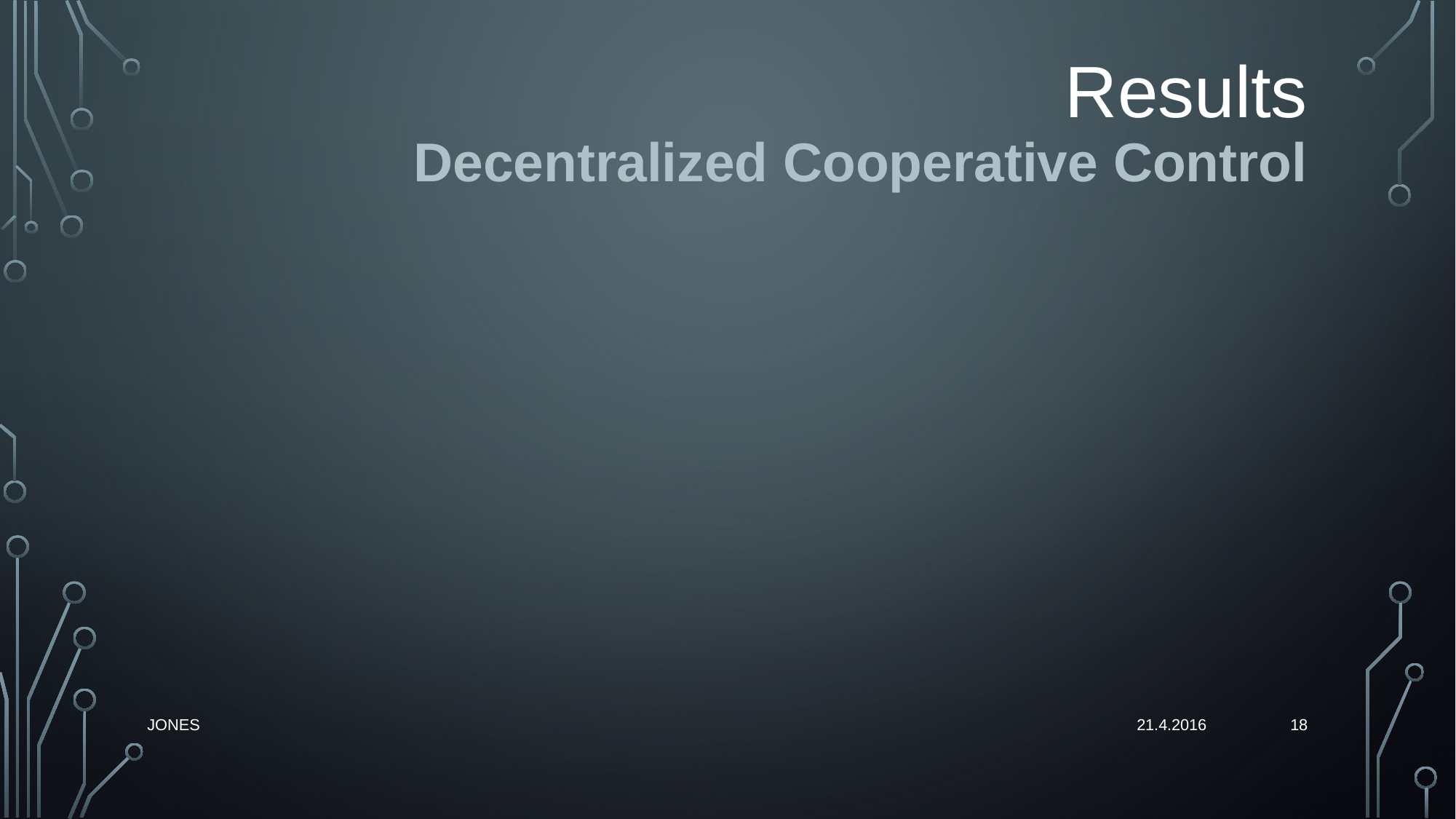

# Results
Decentralized Cooperative Control

18
JONES
21.4.2016